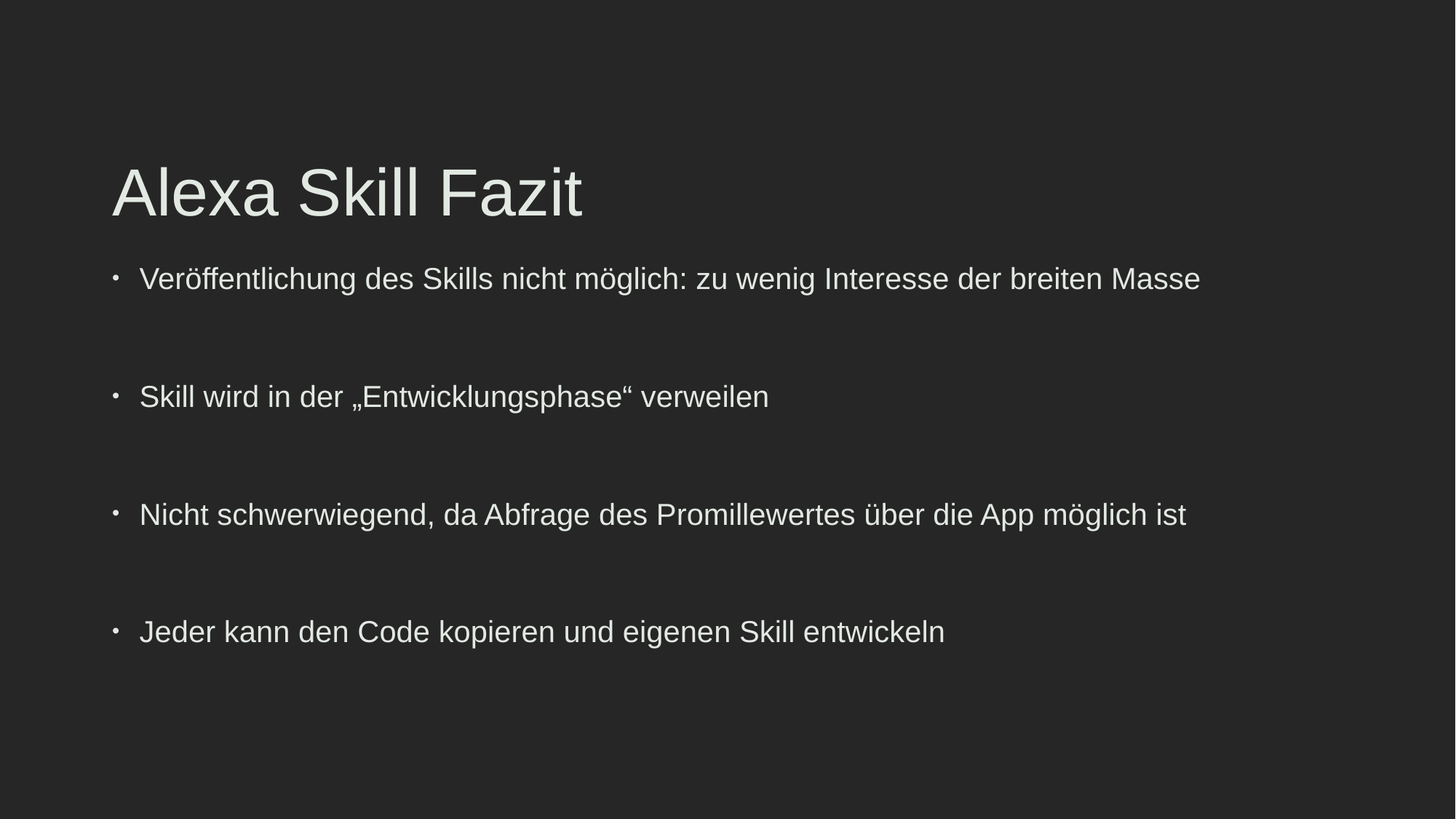

# Alexa Skill Fazit
Veröffentlichung des Skills nicht möglich: zu wenig Interesse der breiten Masse

Skill wird in der „Entwicklungsphase“ verweilen

Nicht schwerwiegend, da Abfrage des Promillewertes über die App möglich ist

Jeder kann den Code kopieren und eigenen Skill entwickeln